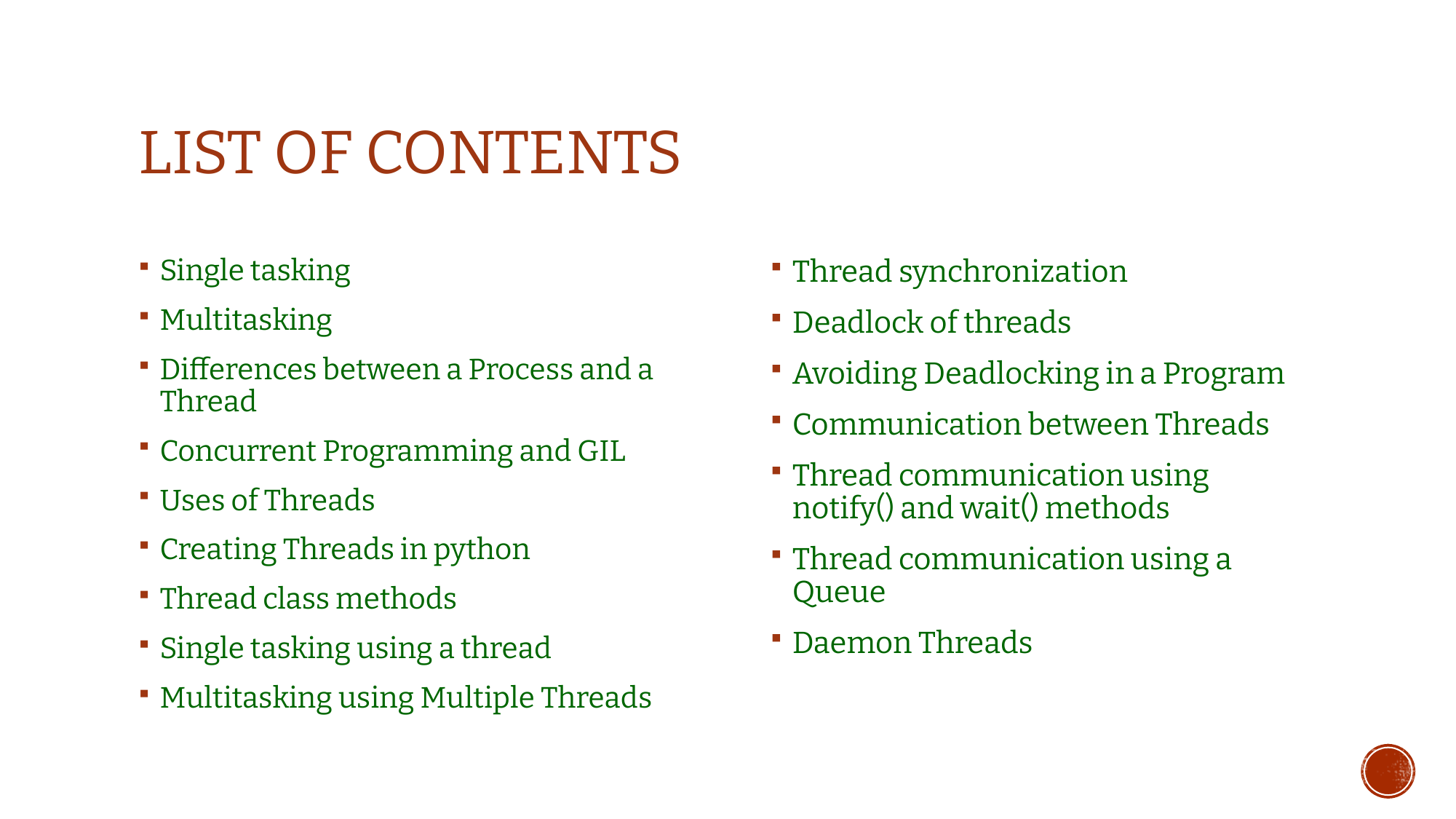

# List of contents
Single tasking
Multitasking
Differences between a Process and a Thread
Concurrent Programming and GIL
Uses of Threads
Creating Threads in python
Thread class methods
Single tasking using a thread
Multitasking using Multiple Threads

Thread synchronization
Deadlock of threads
Avoiding Deadlocking in a Program
Communication between Threads
Thread communication using notify() and wait() methods
Thread communication using a Queue
Daemon Threads